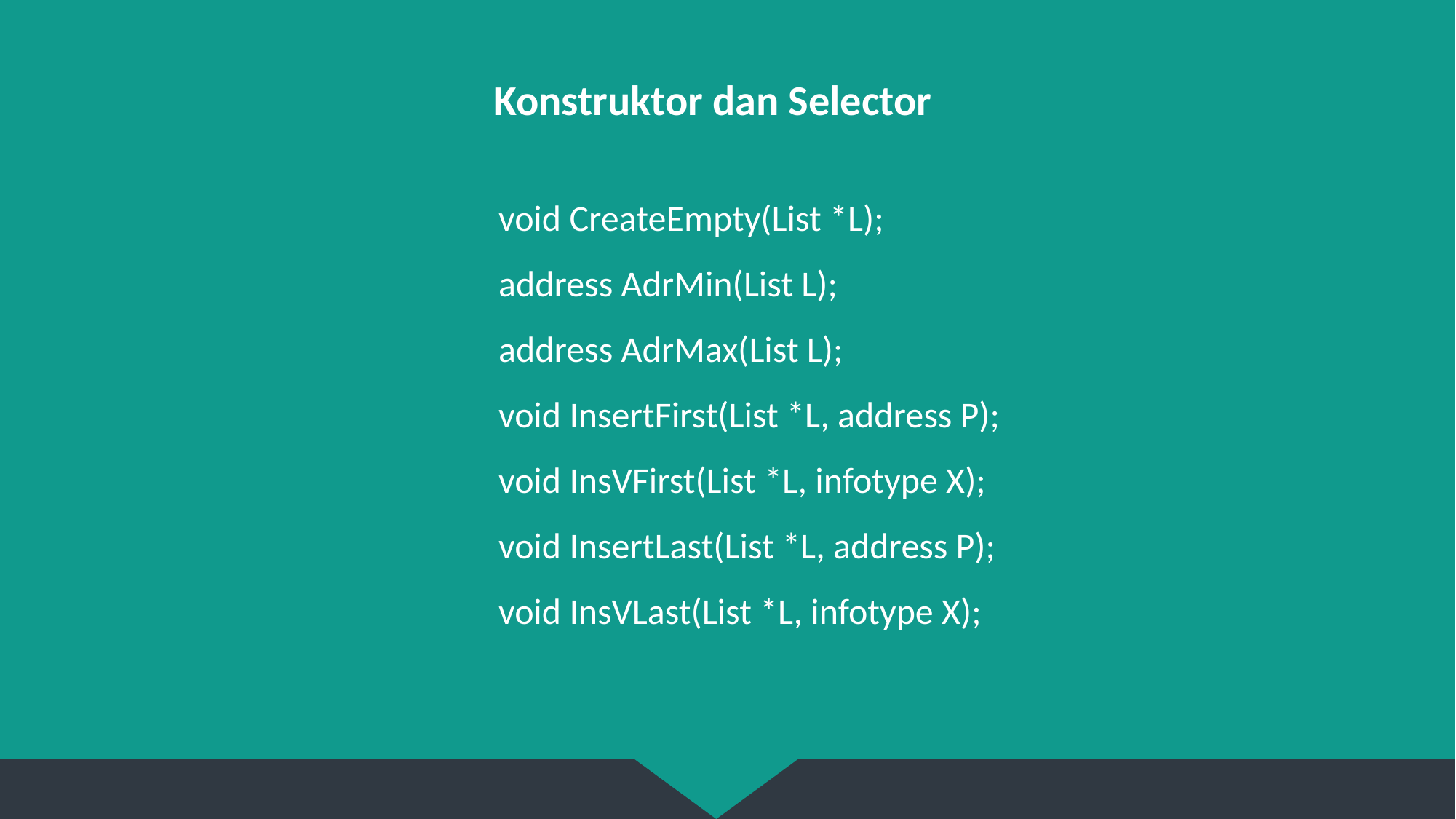

Konstruktor dan Selector
void CreateEmpty(List *L);
address AdrMin(List L);
address AdrMax(List L);
void InsertFirst(List *L, address P);
void InsVFirst(List *L, infotype X);
void InsertLast(List *L, address P);
void InsVLast(List *L, infotype X);